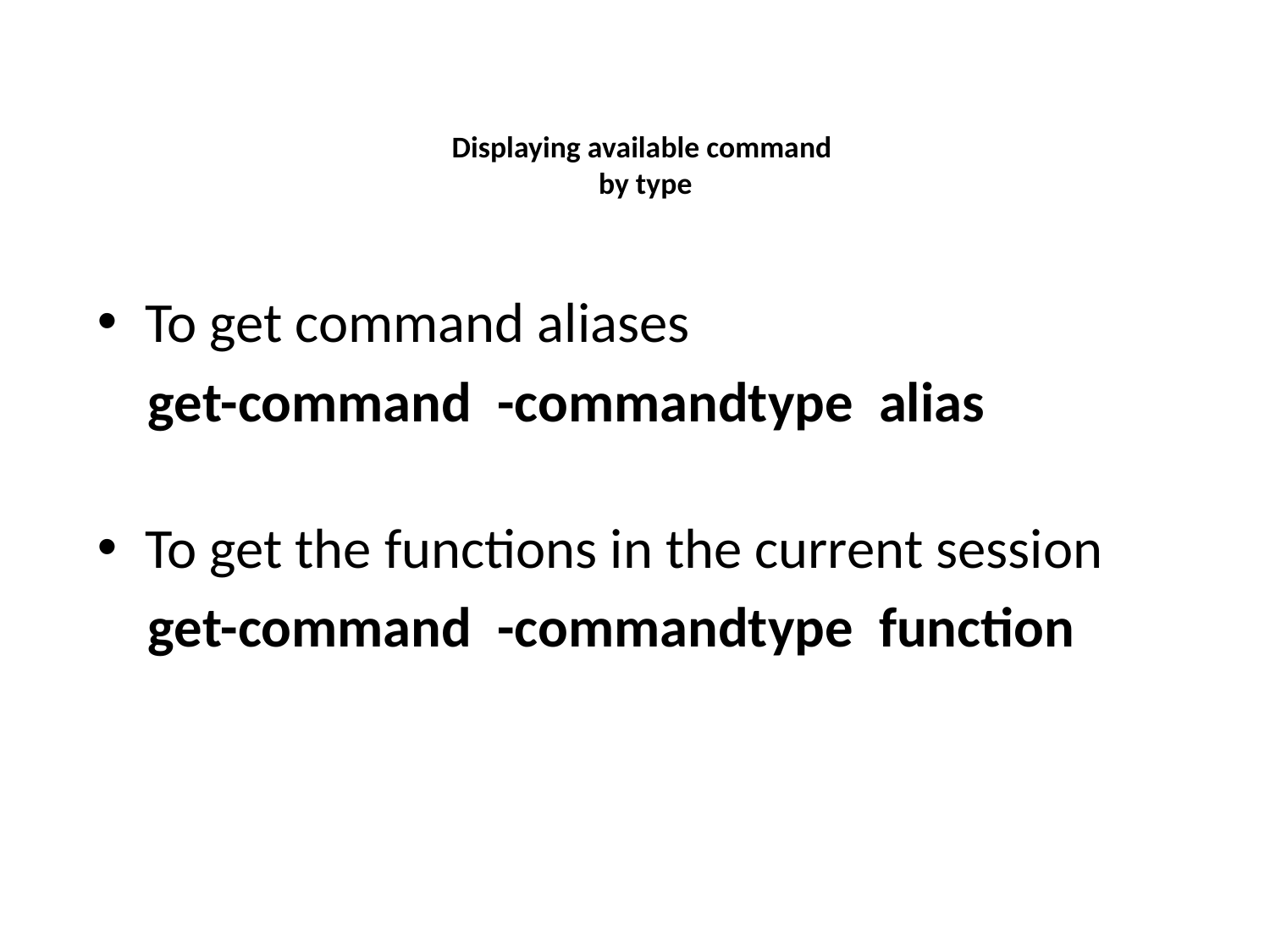

# Displaying available command by type

To get command aliases
    get-command  -commandtype  alias
To get the functions in the current session
    get-command  -commandtype  function